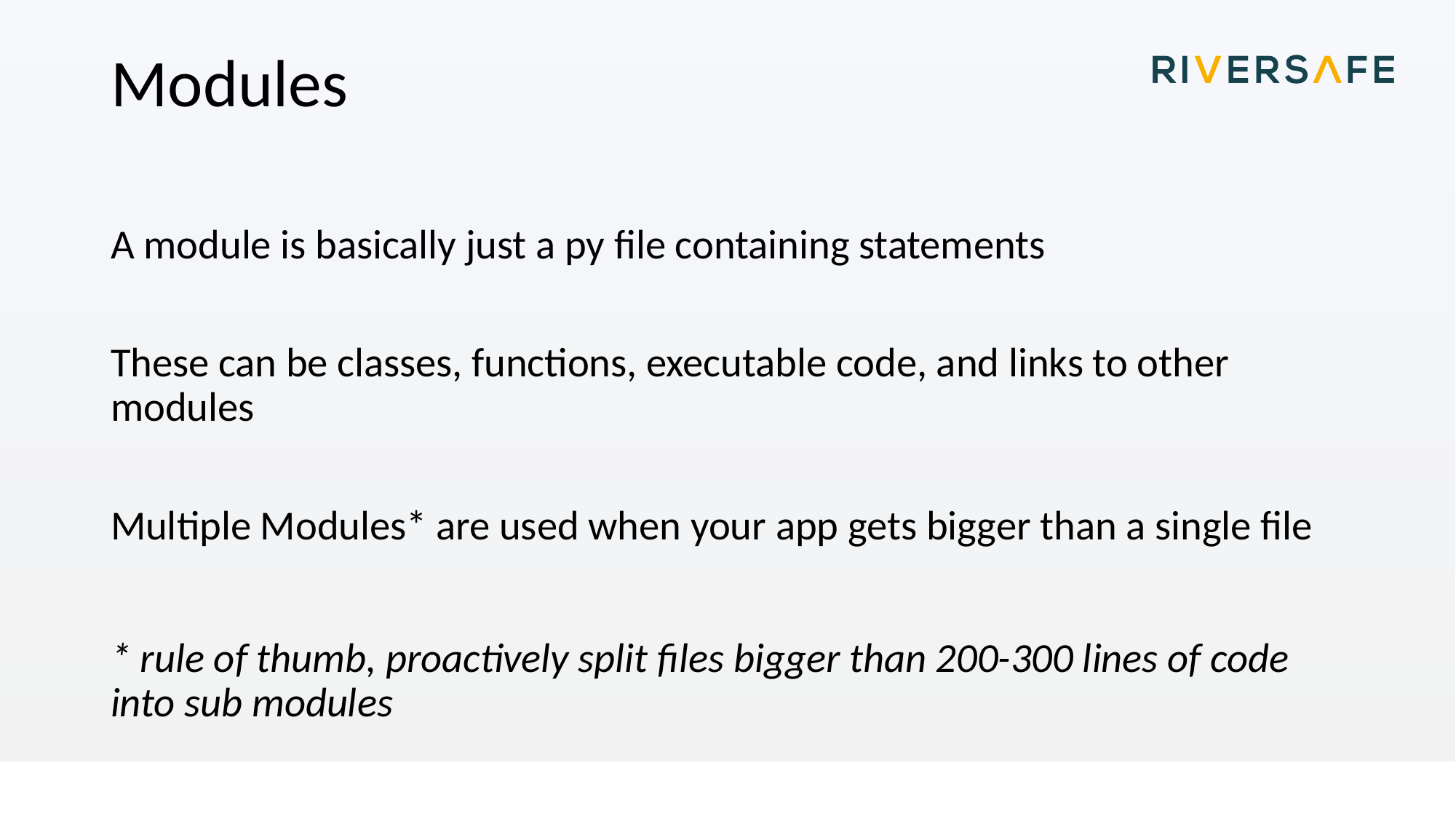

# Modules
A module is basically just a py file containing statements

These can be classes, functions, executable code, and links to other modules

Multiple Modules* are used when your app gets bigger than a single file
* rule of thumb, proactively split files bigger than 200-300 lines of code into sub modules